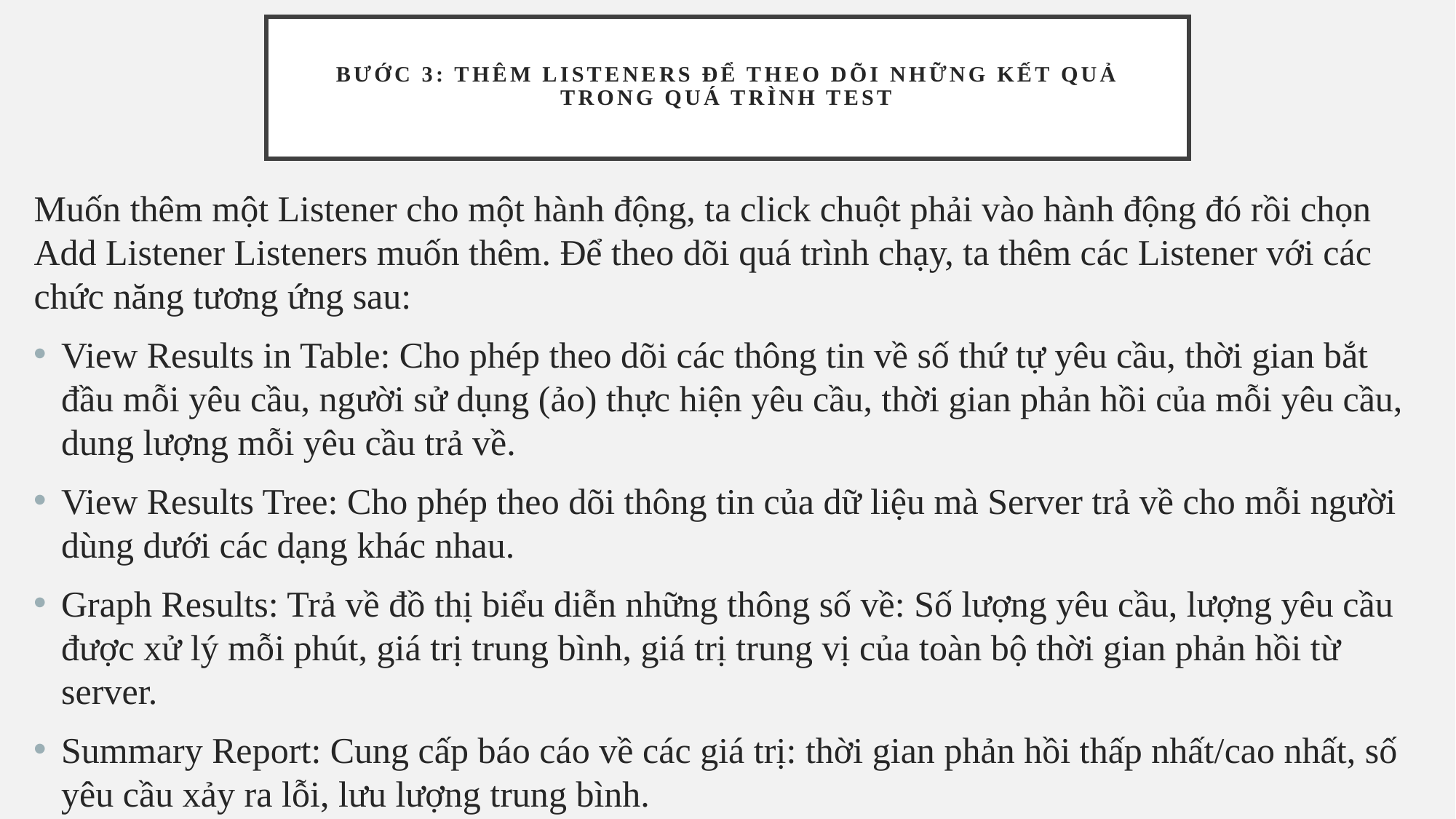

# Bước 3: Thêm Listeners để theo dõi những kết quả trong quá trình test
Muốn thêm một Listener cho một hành động, ta click chuột phải vào hành động đó rồi chọn Add Listener Listeners muốn thêm. Để theo dõi quá trình chạy, ta thêm các Listener với các chức năng tương ứng sau:
View Results in Table: Cho phép theo dõi các thông tin về số thứ tự yêu cầu, thời gian bắt đầu mỗi yêu cầu, người sử dụng (ảo) thực hiện yêu cầu, thời gian phản hồi của mỗi yêu cầu, dung lượng mỗi yêu cầu trả về.
View Results Tree: Cho phép theo dõi thông tin của dữ liệu mà Server trả về cho mỗi người dùng dưới các dạng khác nhau.
Graph Results: Trả về đồ thị biểu diễn những thông số về: Số lượng yêu cầu, lượng yêu cầu được xử lý mỗi phút, giá trị trung bình, giá trị trung vị của toàn bộ thời gian phản hồi từ server.
Summary Report: Cung cấp báo cáo về các giá trị: thời gian phản hồi thấp nhất/cao nhất, số yêu cầu xảy ra lỗi, lưu lượng trung bình.